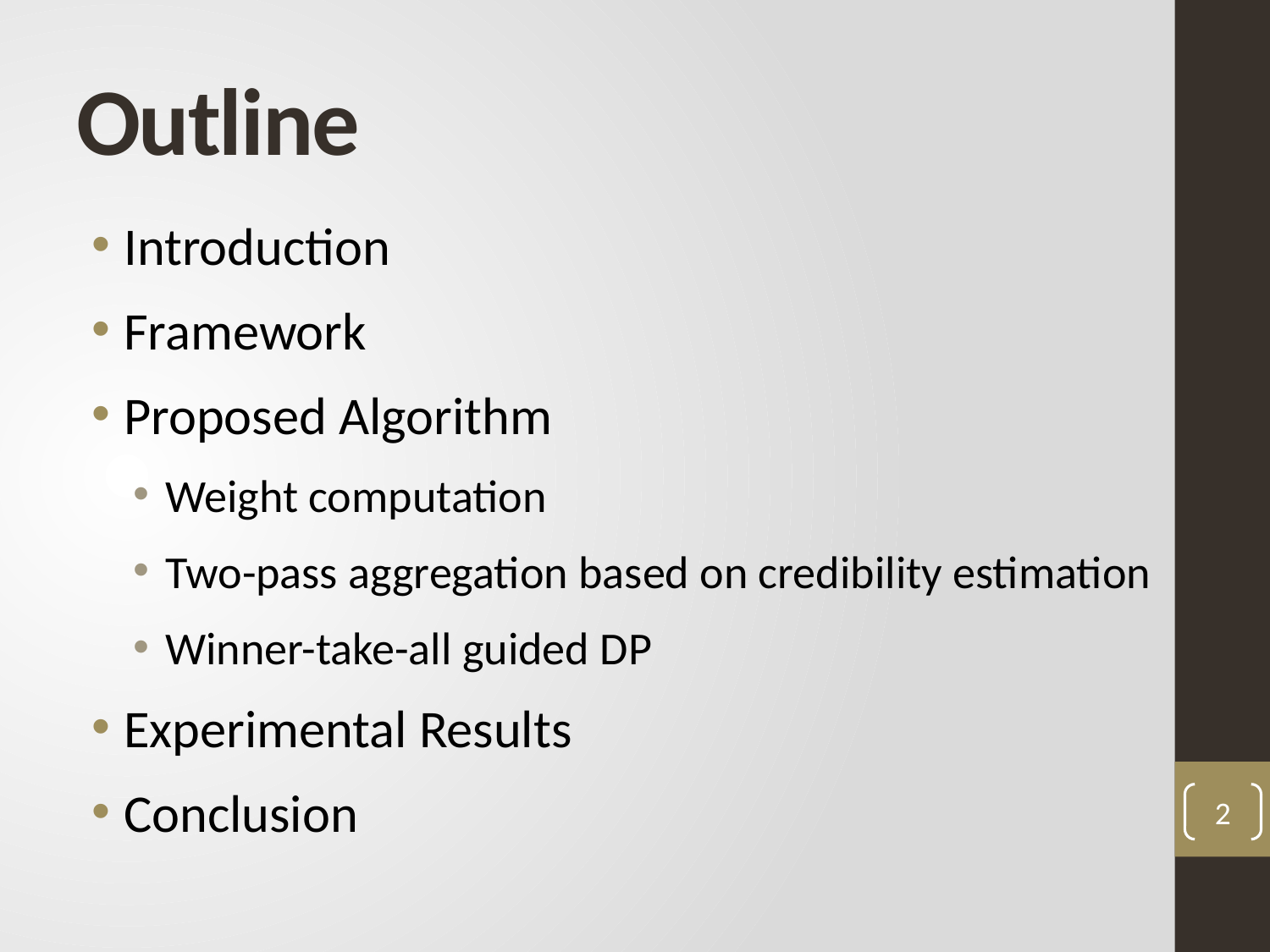

# Outline
Introduction
Framework
Proposed Algorithm
Weight computation
Two-pass aggregation based on credibility estimation
Winner-take-all guided DP
Experimental Results
Conclusion
2